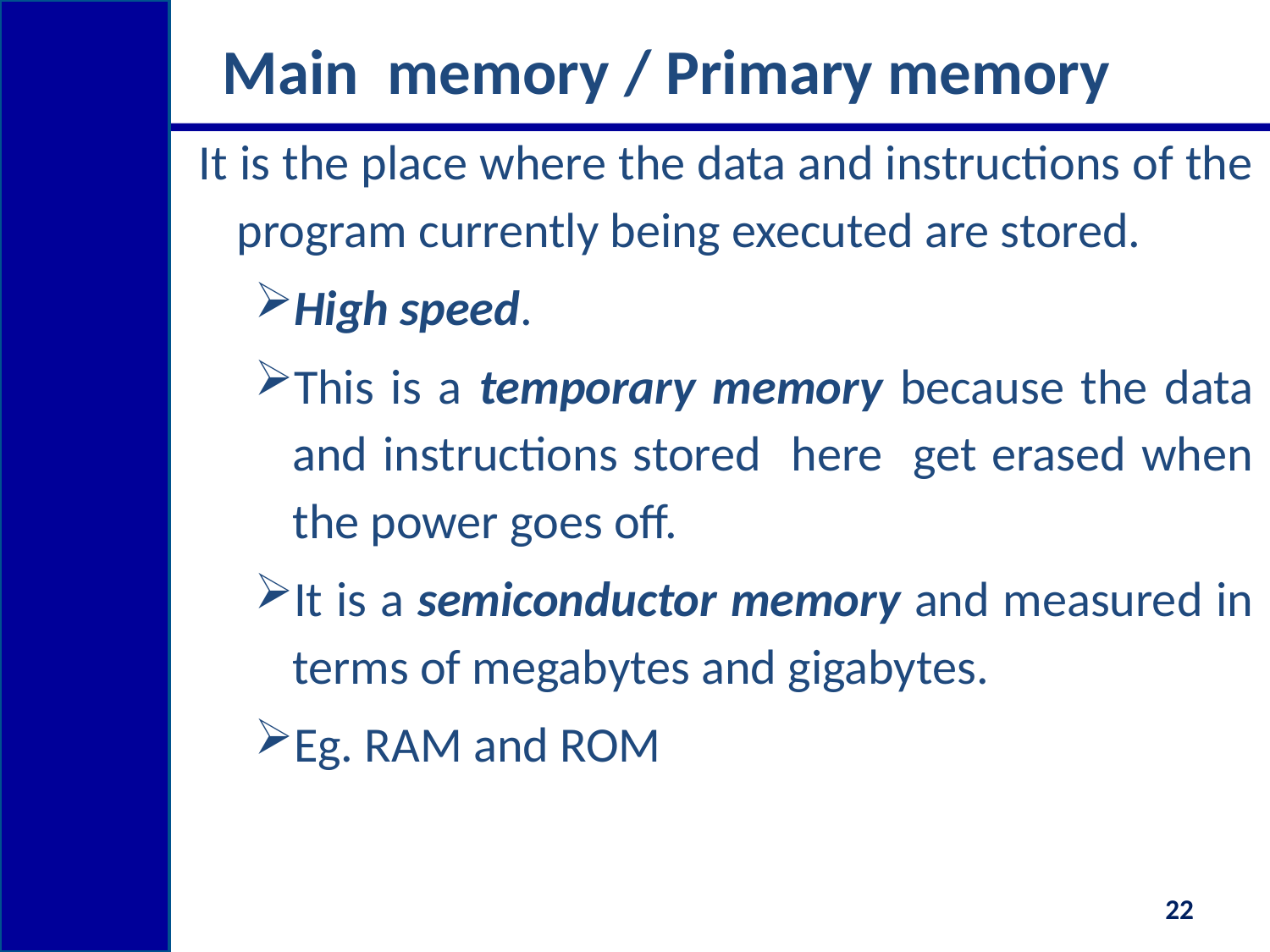

# Main  memory / Primary memory
It is the place where the data and instructions of the program currently being executed are stored.
High speed.
This is a temporary memory because the data and instructions stored  here  get erased when the power goes off.
It is a semiconductor memory and measured in terms of megabytes and gigabytes.
Eg. RAM and ROM

22